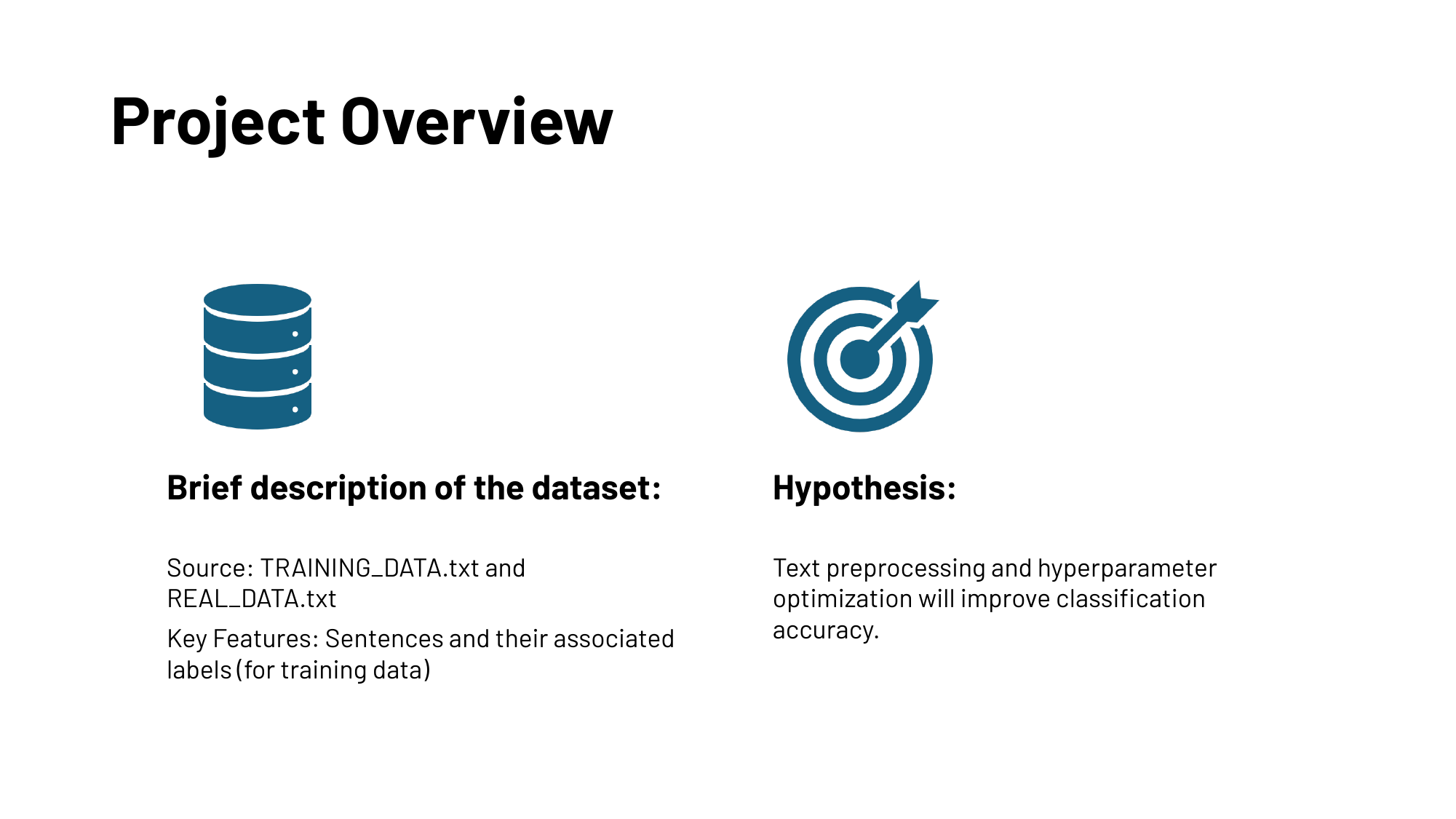

# Project Overview
Brief description of the dataset:
Source: TRAINING_DATA.txt and REAL_DATA.txt
Key Features: Sentences and their associated labels (for training data)
Hypothesis:
Text preprocessing and hyperparameter optimization will improve classification accuracy.